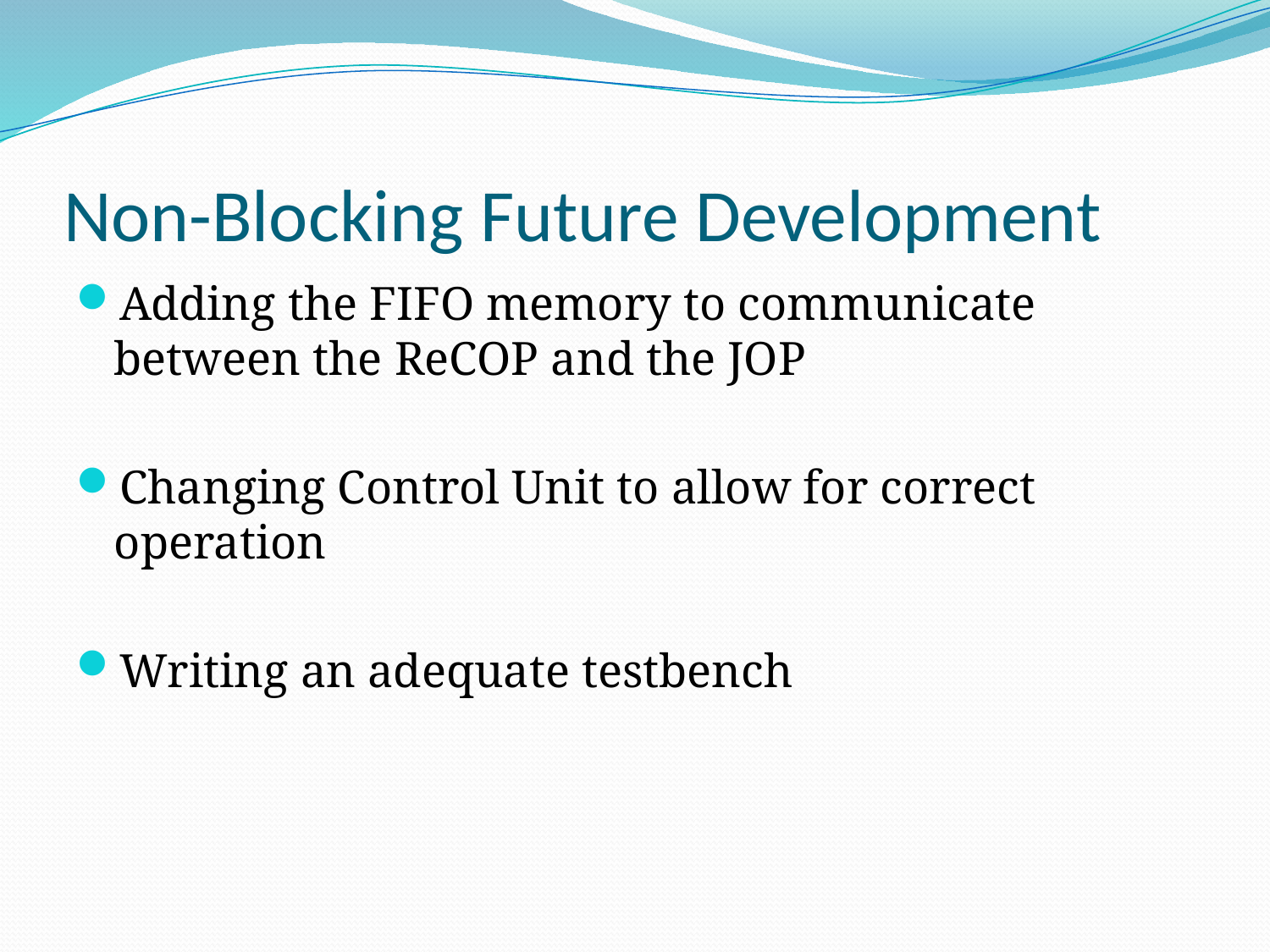

# Non-Blocking Future Development
Adding the FIFO memory to communicate between the ReCOP and the JOP

Changing Control Unit to allow for correct operation

Writing an adequate testbench